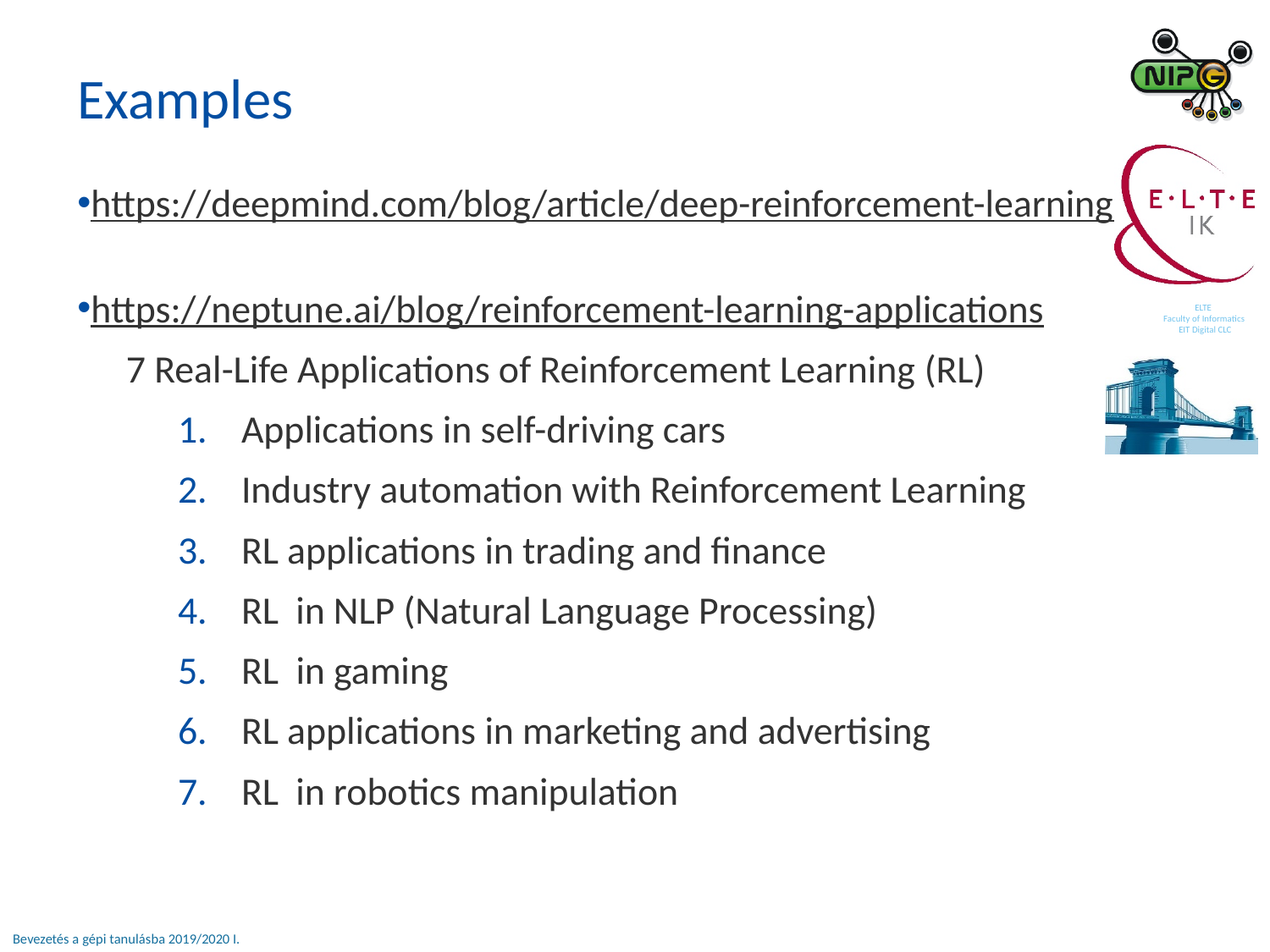

Examples
https://deepmind.com/blog/article/deep-reinforcement-learning

https://neptune.ai/blog/reinforcement-learning-applications
7 Real-Life Applications of Reinforcement Learning (RL)
Applications in self-driving cars
Industry automation with Reinforcement Learning
RL applications in trading and finance
RL  in NLP (Natural Language Processing)
RL  in gaming
RL applications in marketing and advertising
RL  in robotics manipulation